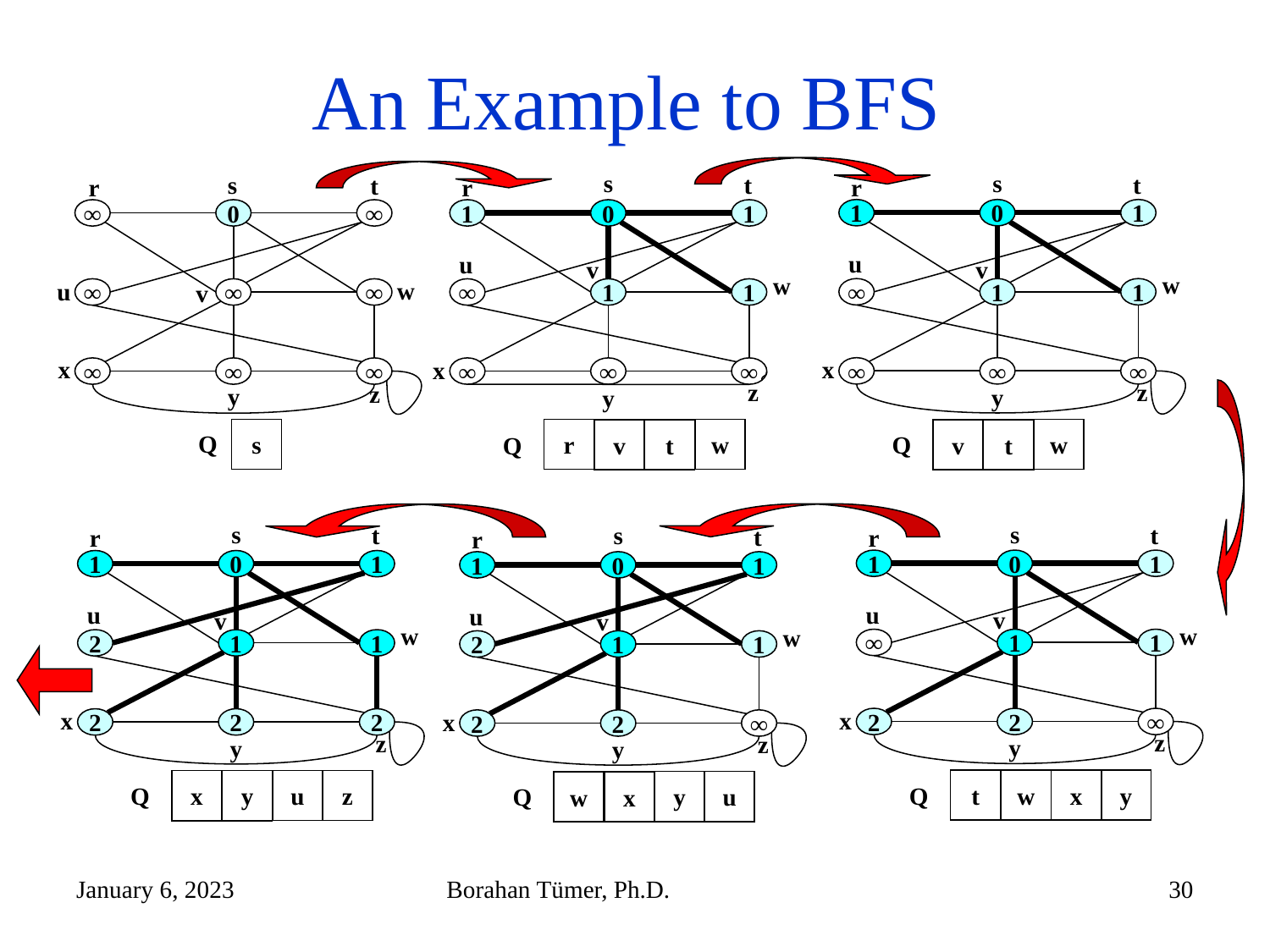

# An Example to BFS

s
s
s
t
t
t
r
r
r
1
0
1
∞
0
∞
1
0
1
∞
1
1
∞
∞
∞
u
v
w
z
u
v
w
w
u
v
∞
1
1
∞
∞
∞
x
x
x
∞
∞
∞
∞
∞
∞
z
z
y
y
y
s
r
w
v
t
w
v
t
Q
Q
Q

s
s
t
s
t
t
r
r
r
1
0
1
1
0
1
1
0
1
u
u
u
v
v
v
w
w
w
∞
1
1
2
1
1
2
1
1

x
x
x
2
2
∞
2
2
2
2
2
∞
z
z
z
y
y
y
x
y
t
w
u
z
x
y
y
u
w
x
Q
Q
Q
January 6, 2023
Borahan Tümer, Ph.D.
30